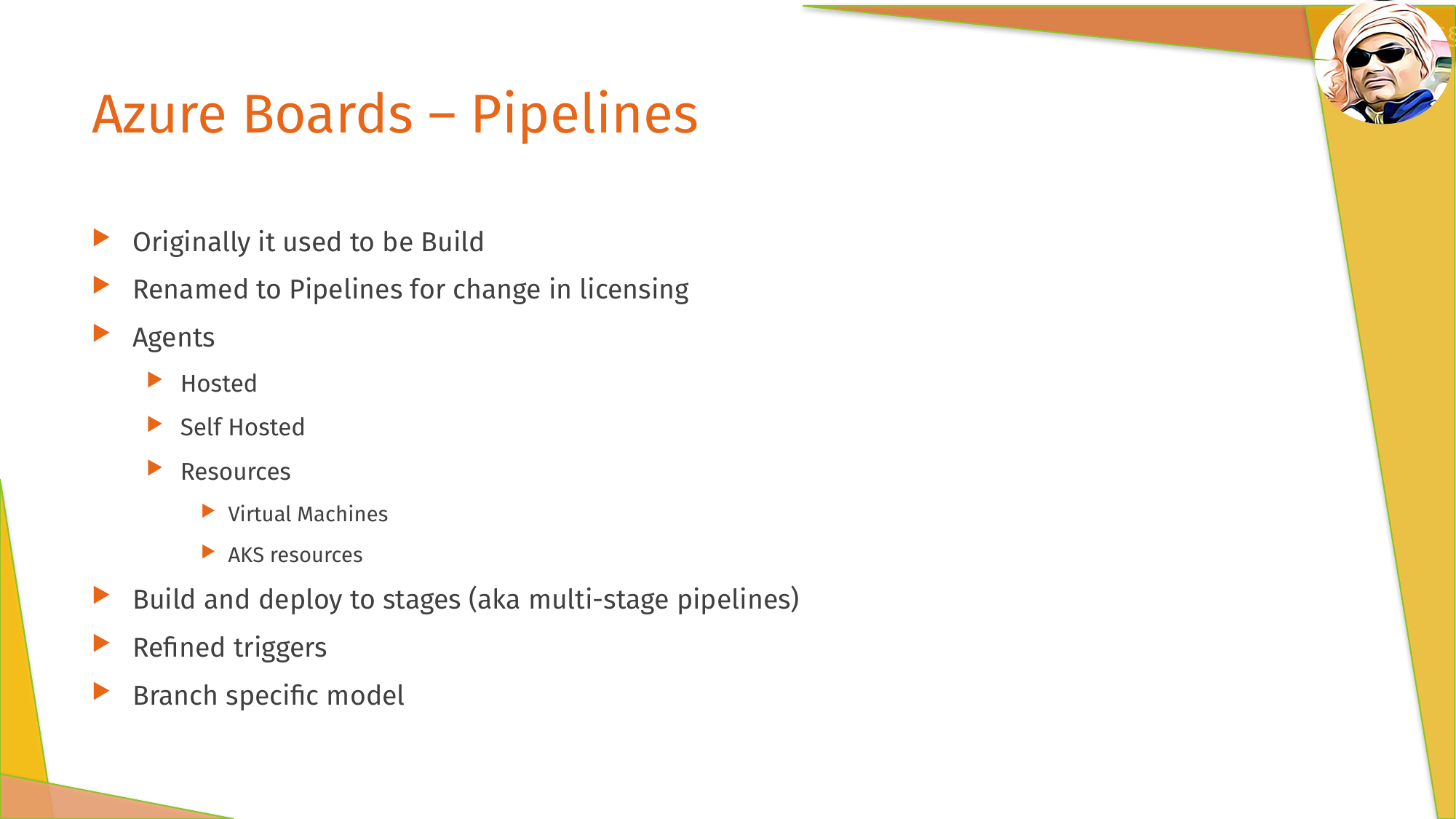

# Azure Boards – Pipelines
Originally it used to be Build
Renamed to Pipelines for change in licensing
Agents
Hosted
Self Hosted
Resources
Virtual Machines
AKS resources
Build and deploy to stages (aka multi-stage pipelines)
Refined triggers
Branch specific model